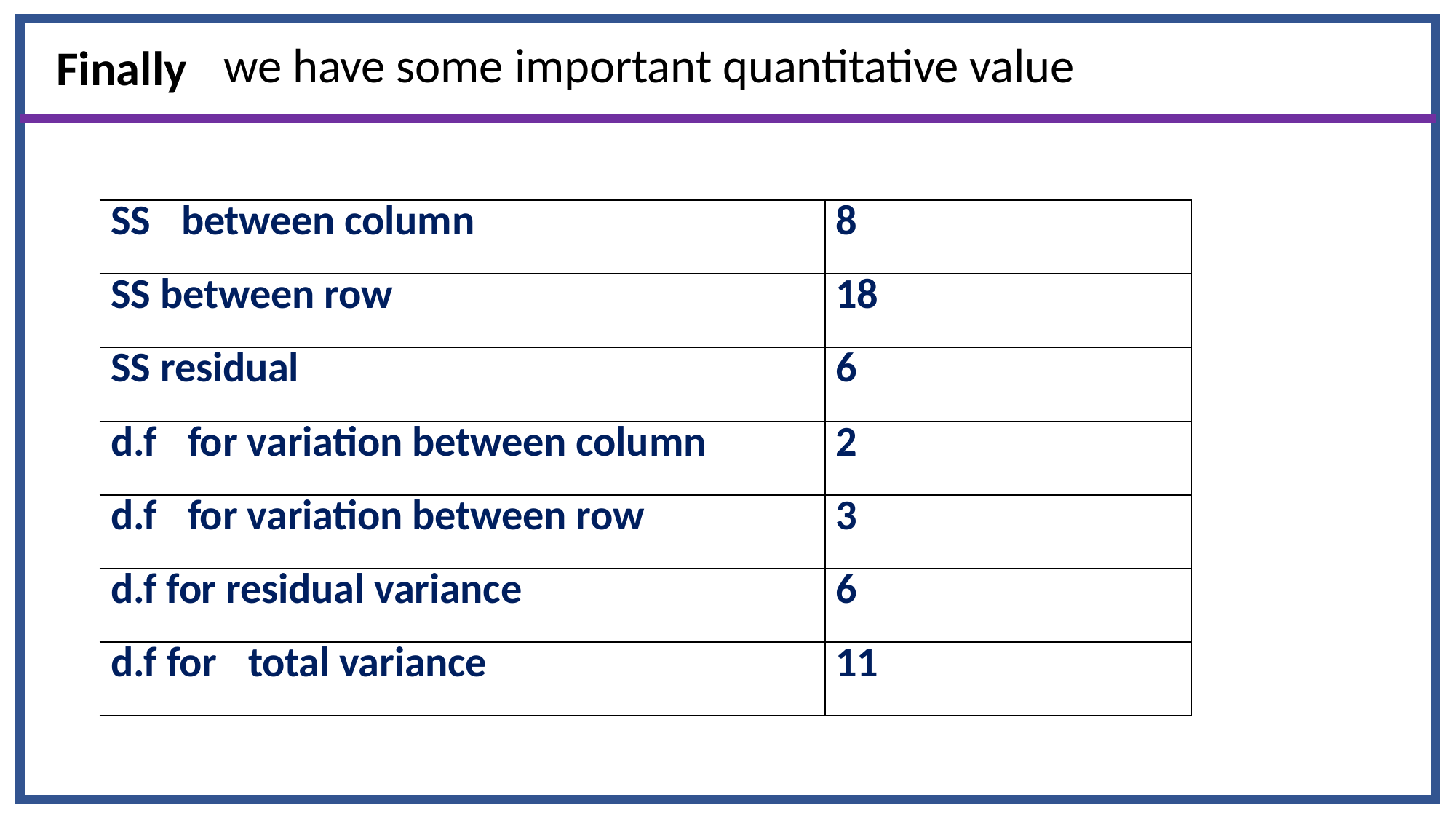

Finally
# we have some important quantitative value
| SS between column | 8 |
| --- | --- |
| SS between row | 18 |
| SS residual | 6 |
| d.f for variation between column | 2 |
| d.f for variation between row | 3 |
| d.f for residual variance | 6 |
| d.f for total variance | 11 |